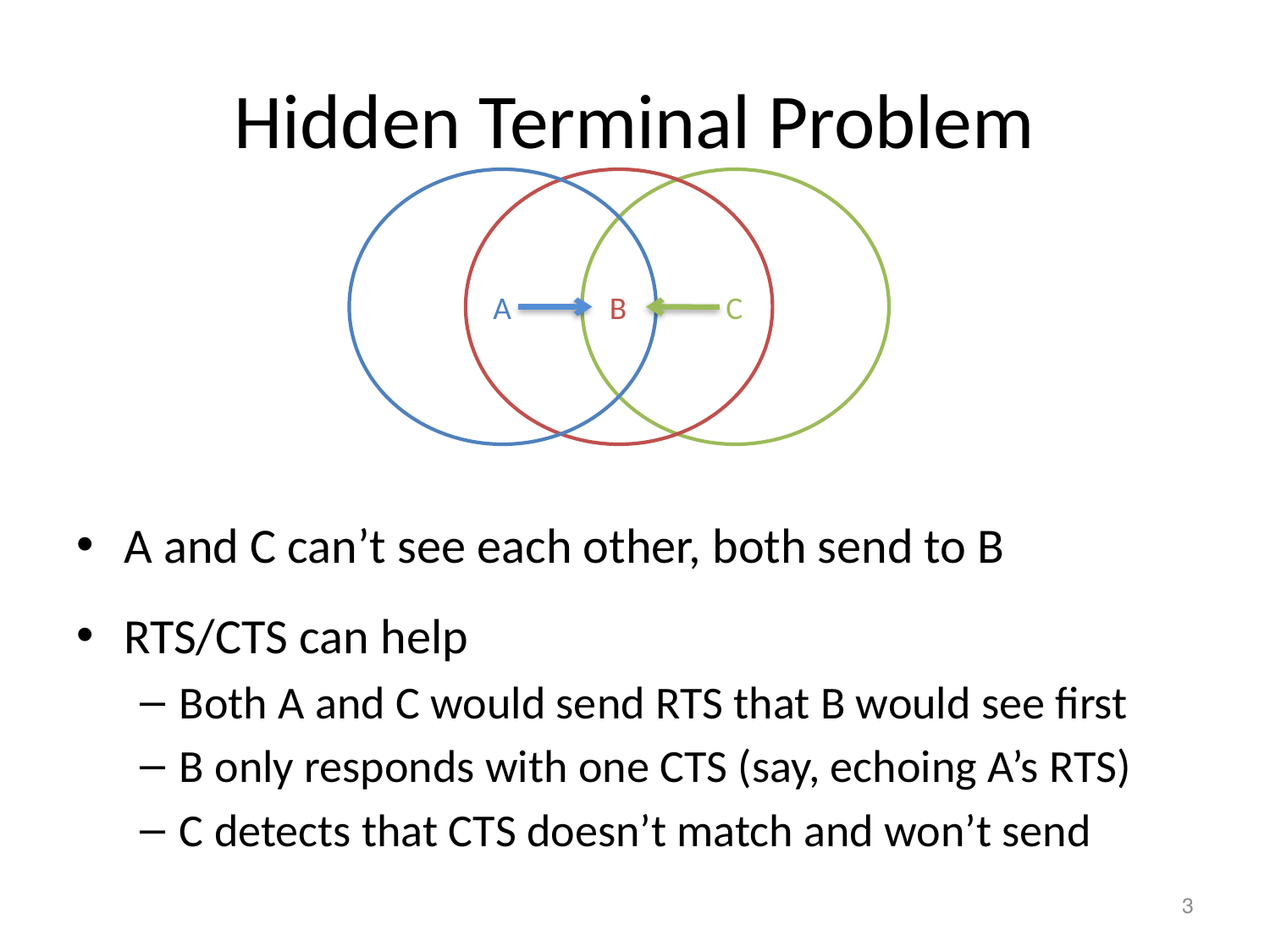

# Hidden Terminal Problem
            A
            B
            C
A and C can’t see each other, both send to B
RTS/CTS can help
Both A and C would send RTS that B would see first
B only responds with one CTS (say, echoing A’s RTS)
C detects that CTS doesn’t match and won’t send
3